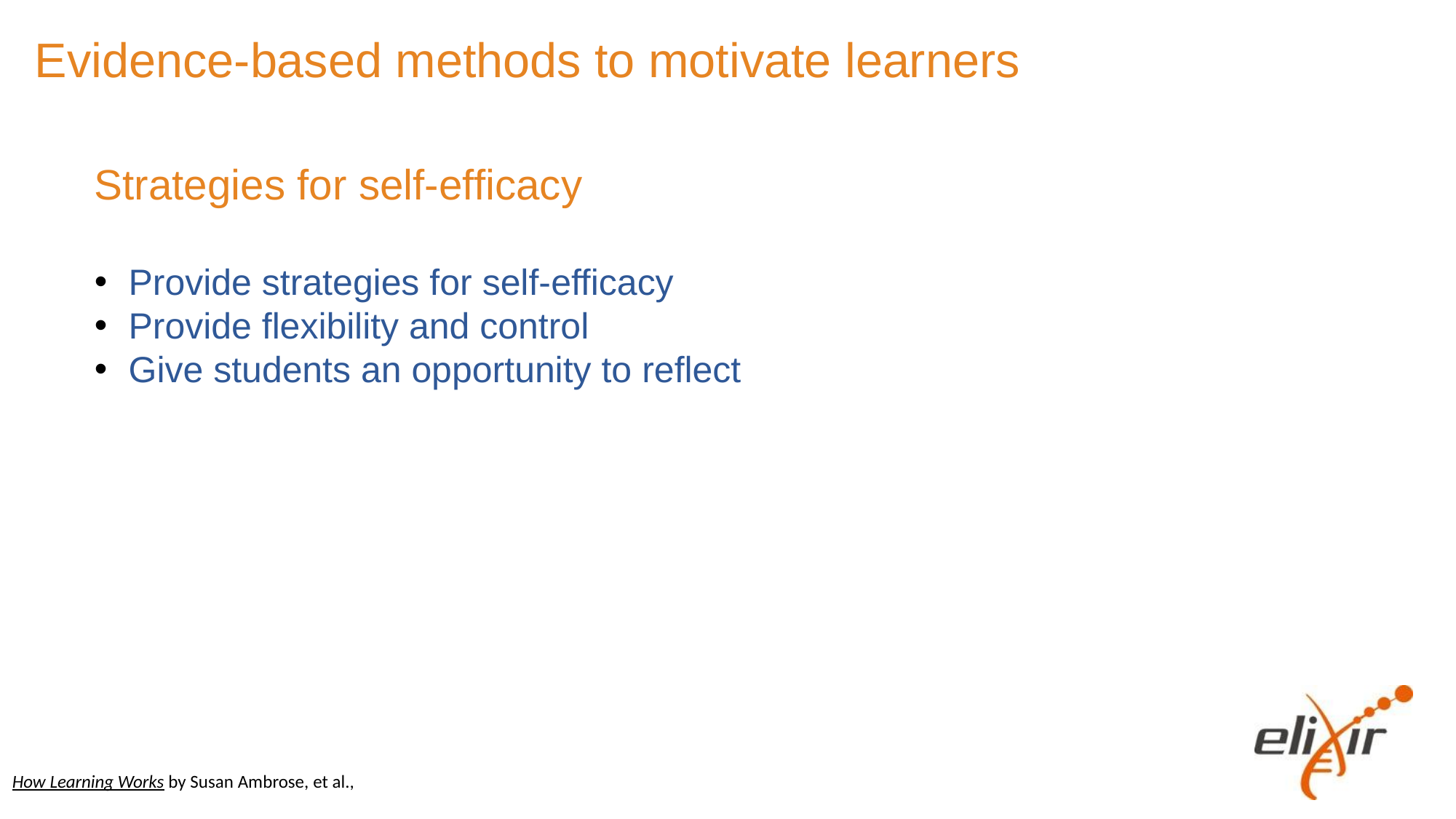

Evidence-based methods to motivate learners
Strategies for self-efficacy

Provide strategies for self-efficacy
Provide flexibility and control
Give students an opportunity to reflect
How Learning Works by Susan Ambrose, et al.,